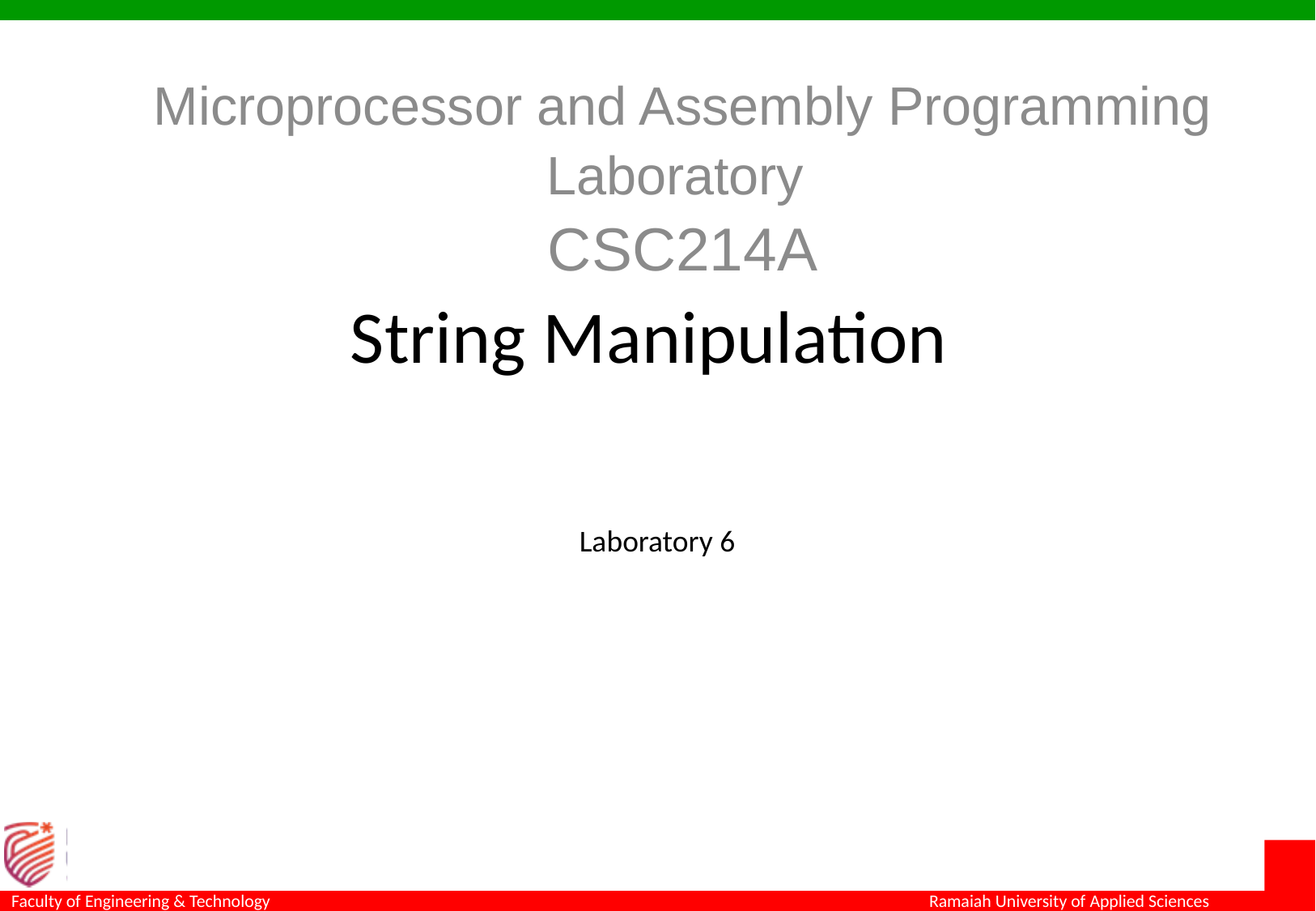

Microprocessor and Assembly Programming Laboratory
CSC214A

# String Manipulation
Laboratory 6